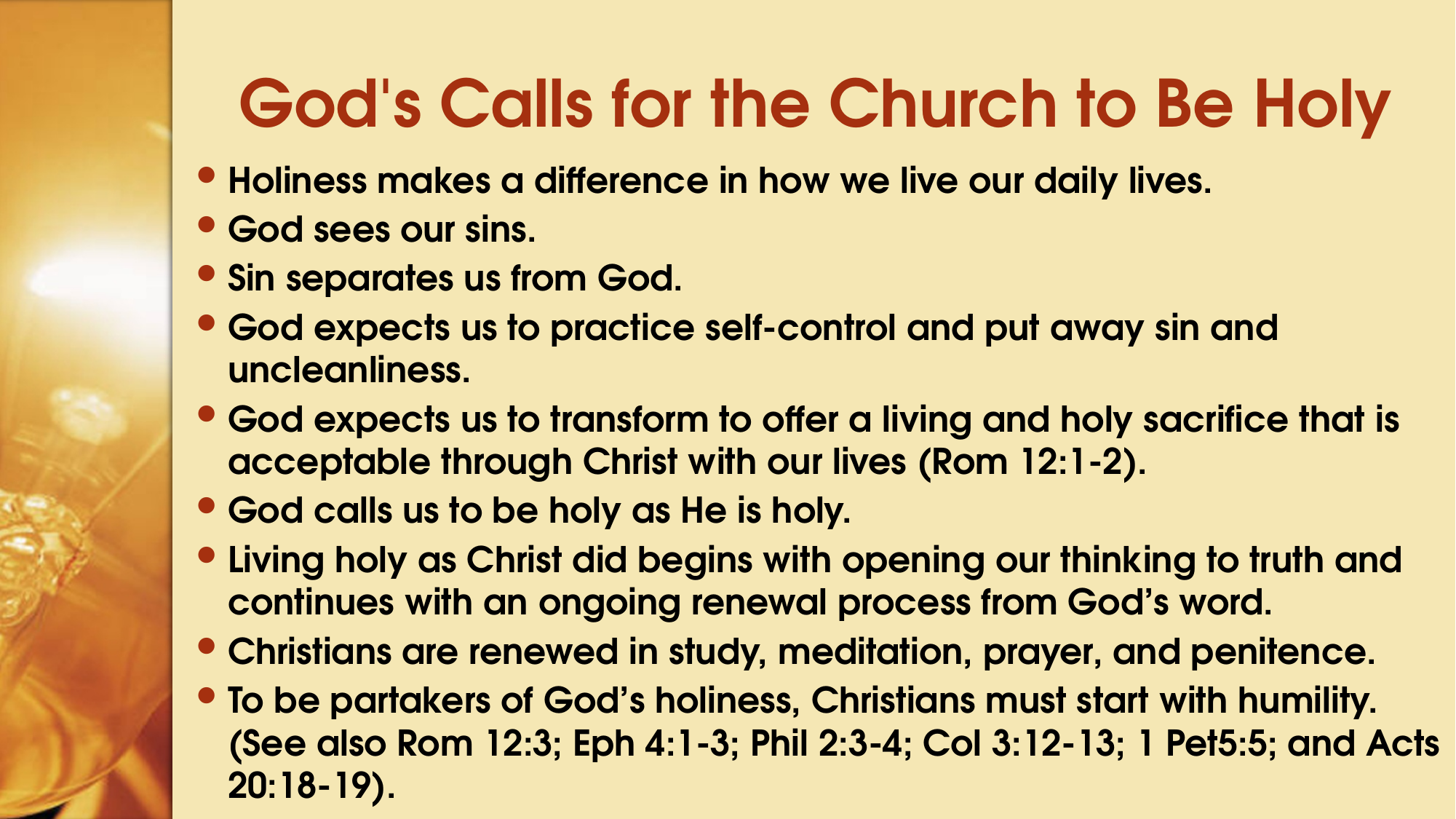

# God's Calls for the Church to Be Holy
Holiness makes a difference in how we live our daily lives.
God sees our sins.
Sin separates us from God.
God expects us to practice self-control and put away sin and uncleanliness.
God expects us to transform to offer a living and holy sacrifice that is acceptable through Christ with our lives (Rom 12:1-2).
God calls us to be holy as He is holy.
Living holy as Christ did begins with opening our thinking to truth and continues with an ongoing renewal process from God’s word.
Christians are renewed in study, meditation, prayer, and penitence.
To be partakers of God’s holiness, Christians must start with humility. (See also Rom 12:3; Eph 4:1-3; Phil 2:3-4; Col 3:12-13; 1 Pet5:5; and Acts 20:18-19).